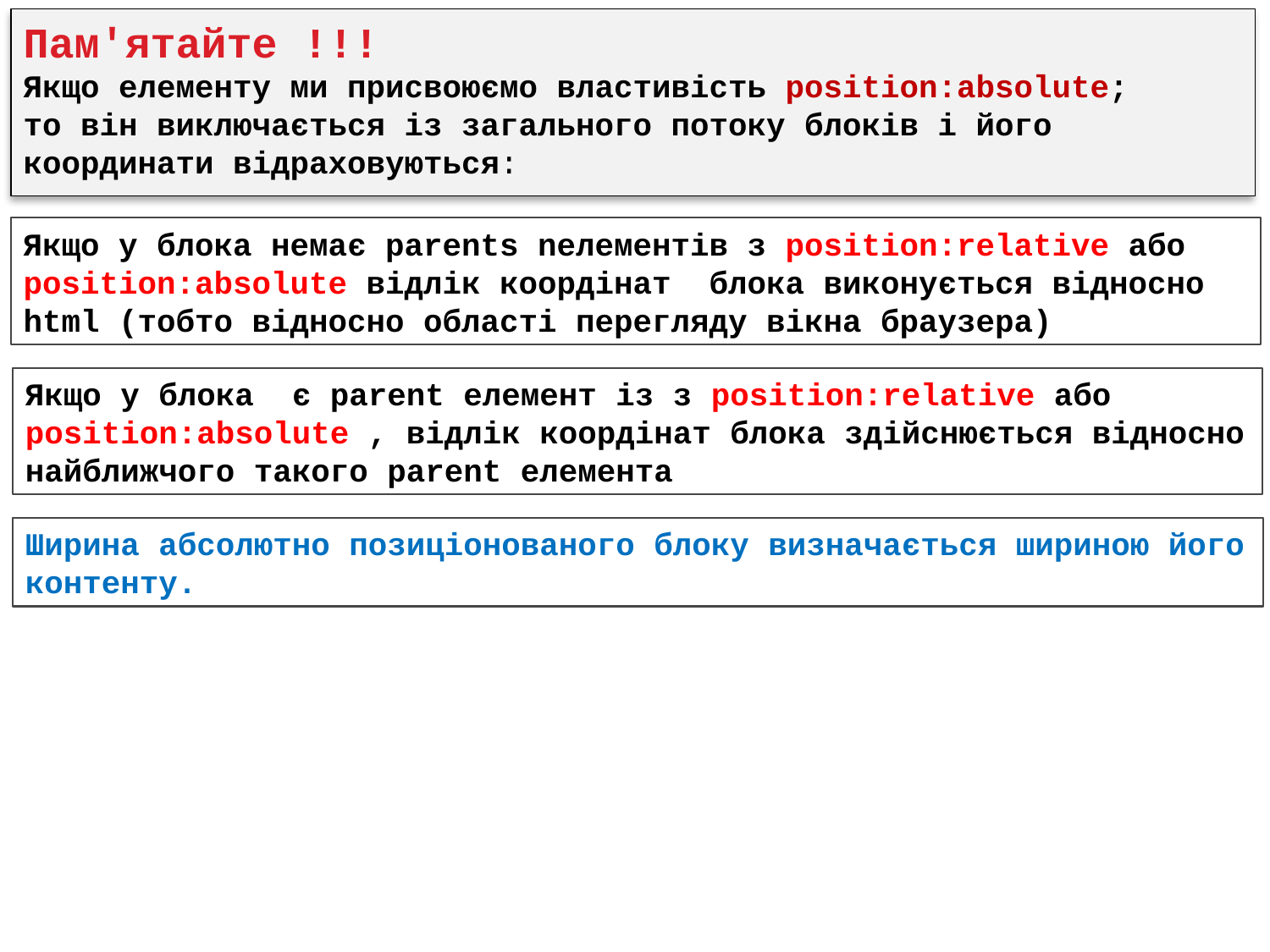

Пам'ятайте !!!
Якщо елементу ми присвоюємо властивість position:absolute;
то він виключається із загального потоку блоків і його координати відраховуються:

Якщо у блока немає parents nелементів з position:relative або position:absolute відлік коордінат  блока виконується відносно html (тобто відносно області перегляду вікна браузера)
Якщо у блока  є parent елемент із з position:relative або position:absolute , відлік коордінат блока здійснюється відносно найближчого такого parent елемента
Ширина абсолютно позиціонованого блоку визначається шириною його контенту.